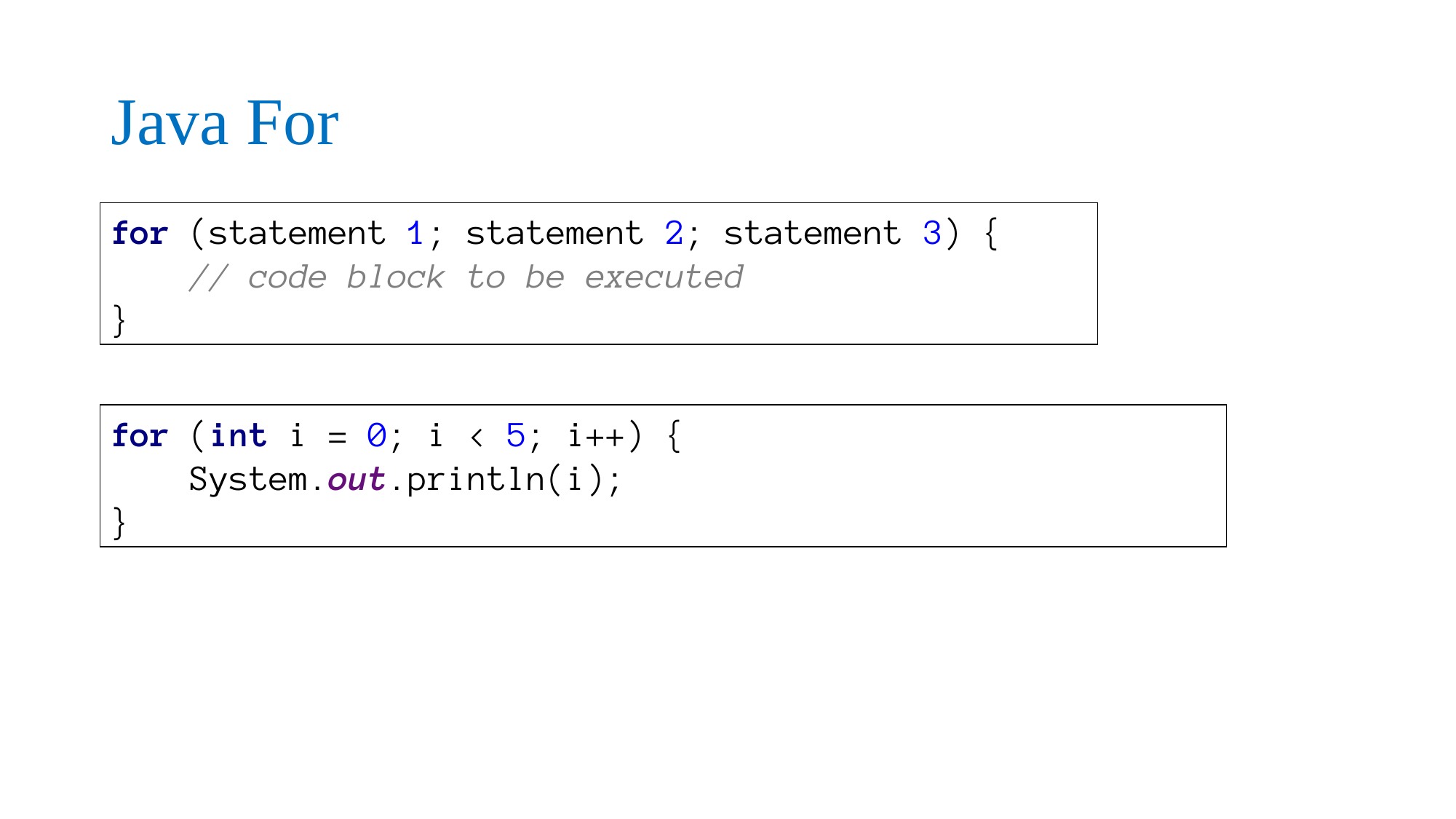

# Java For
for (statement 1; statement 2; statement 3) {
    // code block to be executed
}
for (int i = 0; i < 5; i++) {
    System.out.println(i);
}